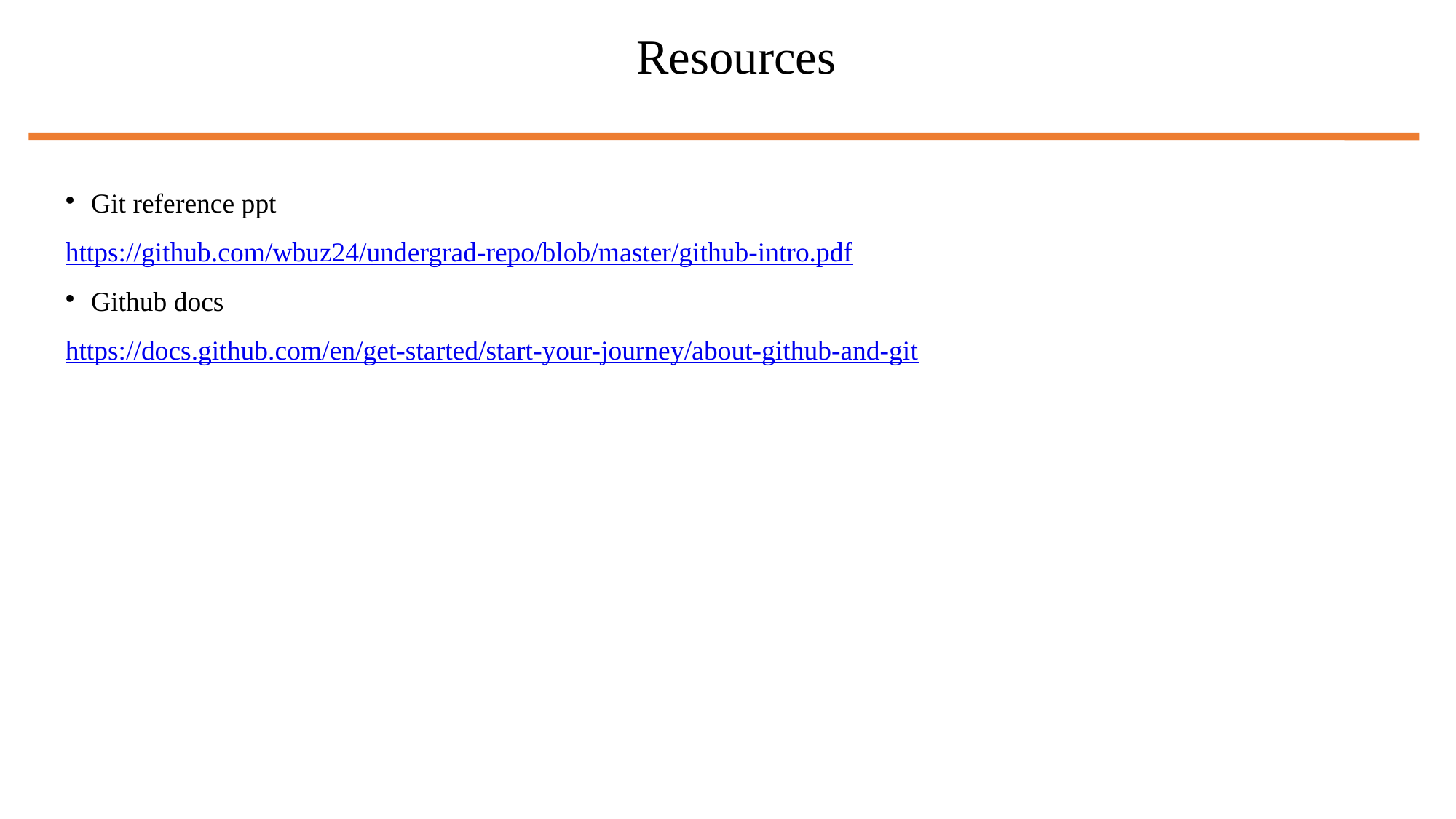

# Resources

Git reference ppt
https://github.com/wbuz24/undergrad-repo/blob/master/github-intro.pdf
Github docs
https://docs.github.com/en/get-started/start-your-journey/about-github-and-git